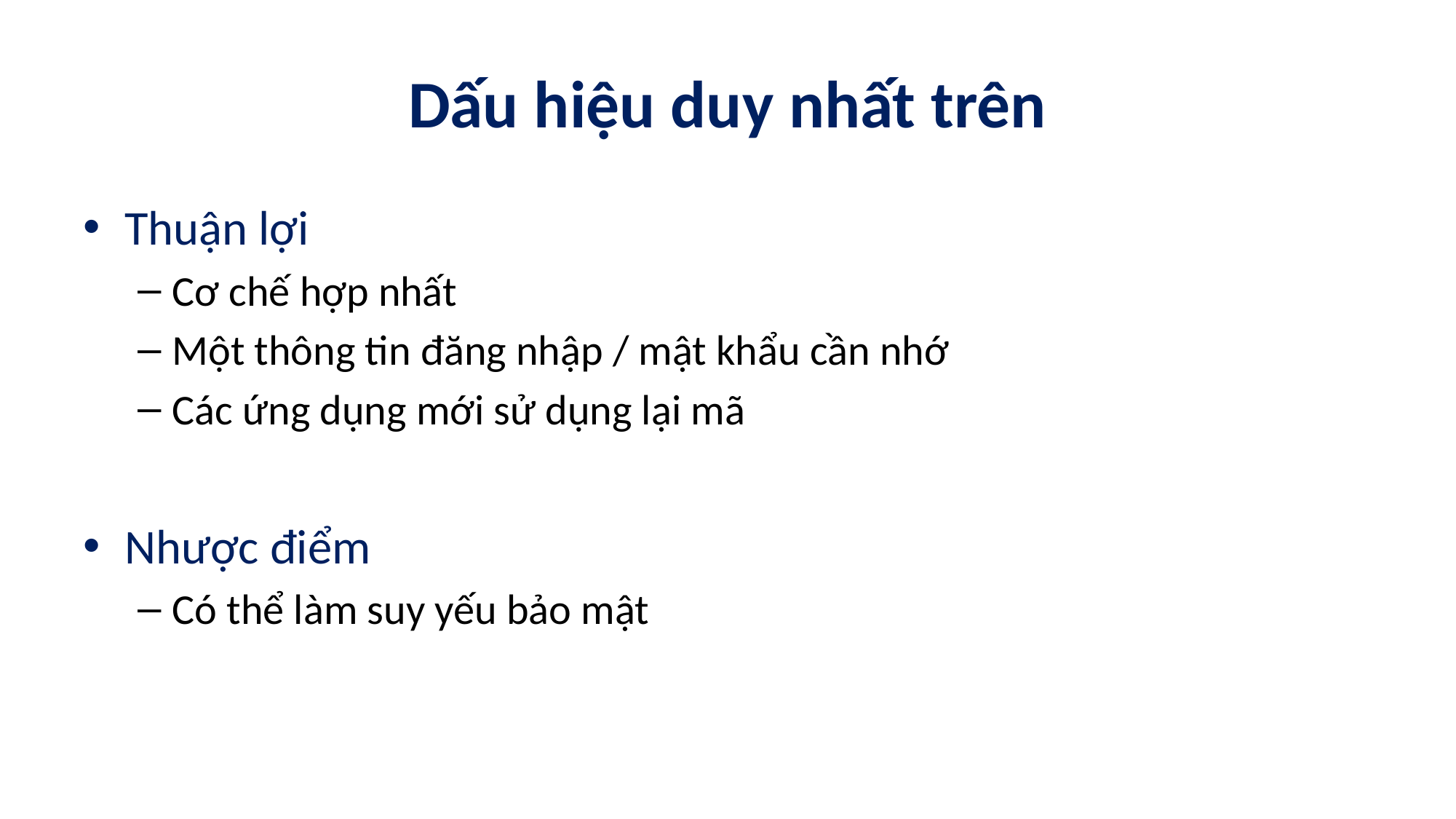

# Dấu hiệu duy nhất trên
Thuận lợi
Cơ chế hợp nhất
Một thông tin đăng nhập / mật khẩu cần nhớ
Các ứng dụng mới sử dụng lại mã

Nhược điểm
Có thể làm suy yếu bảo mật